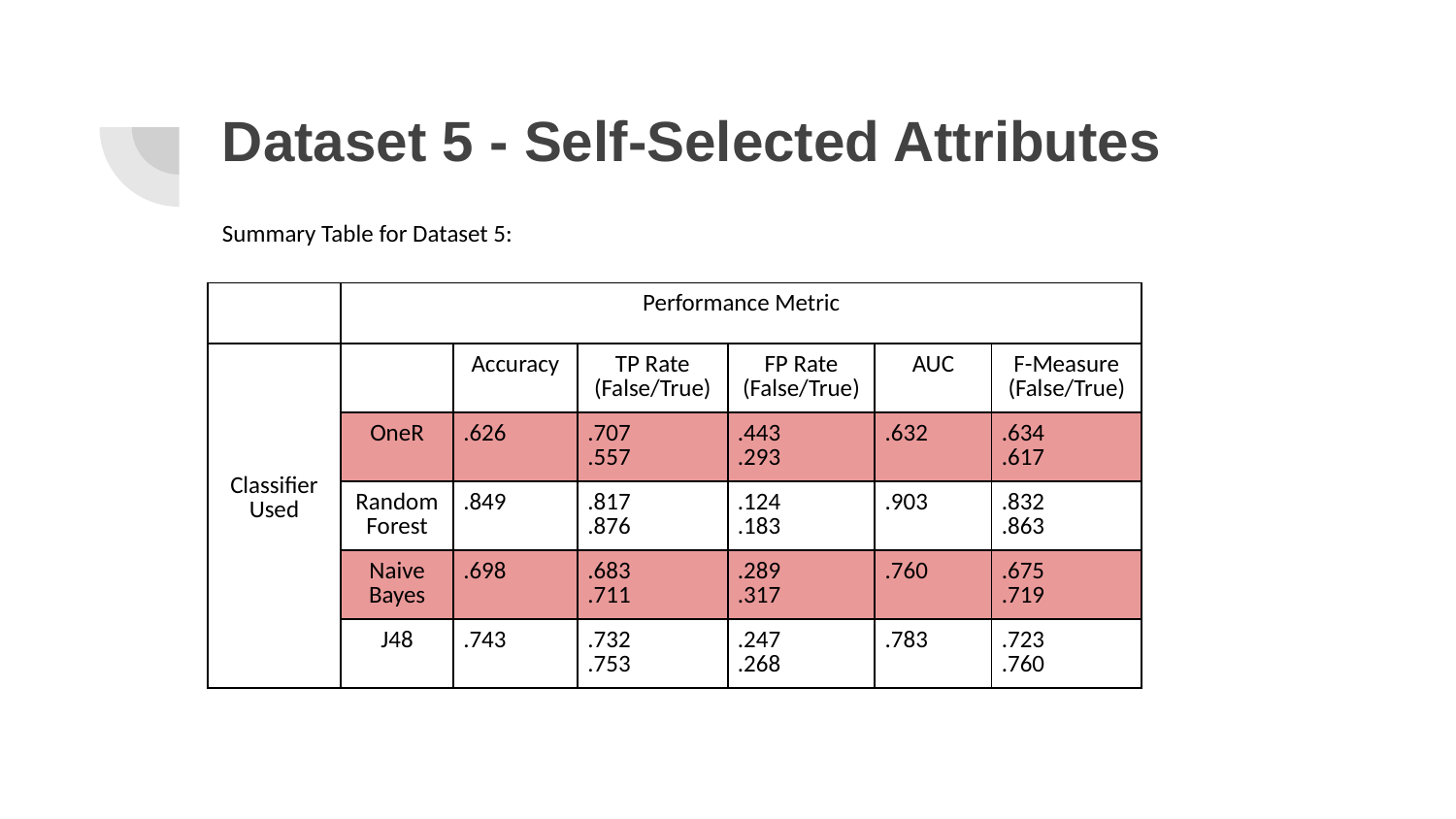

# Dataset 5 - Self-Selected Attributes
Summary Table for Dataset 5:
|  | Performance Metric |  |  |  |  |  |
| --- | --- | --- | --- | --- | --- | --- |
| Classifier Used |  | Accuracy | TP Rate (False/True) | FP Rate (False/True) | AUC | F-Measure (False/True) |
|  | OneR | .626 | .707 .557 | .443 .293 | .632 | .634 .617 |
|  | Random Forest | .849 | .817 .876 | .124 .183 | .903 | .832 .863 |
|  | Naive Bayes | .698 | .683 .711 | .289 .317 | .760 | .675 .719 |
|  | J48 | .743 | .732 .753 | .247 .268 | .783 | .723 .760 |